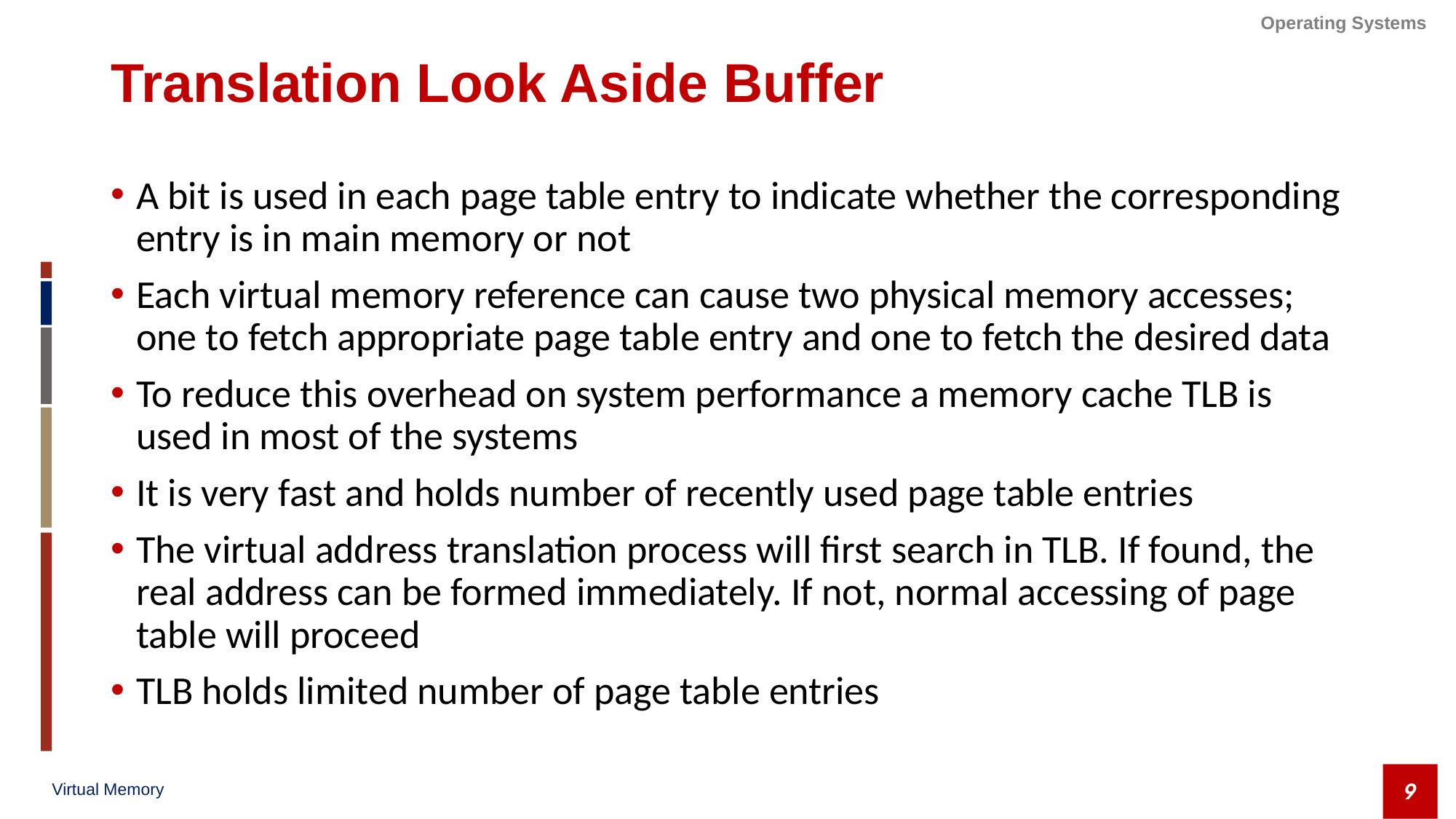

# Translation Look Aside Buffer
A bit is used in each page table entry to indicate whether the corresponding entry is in main memory or not
Each virtual memory reference can cause two physical memory accesses; one to fetch appropriate page table entry and one to fetch the desired data
To reduce this overhead on system performance a memory cache TLB is used in most of the systems
It is very fast and holds number of recently used page table entries
The virtual address translation process will first search in TLB. If found, the real address can be formed immediately. If not, normal accessing of page table will proceed
TLB holds limited number of page table entries